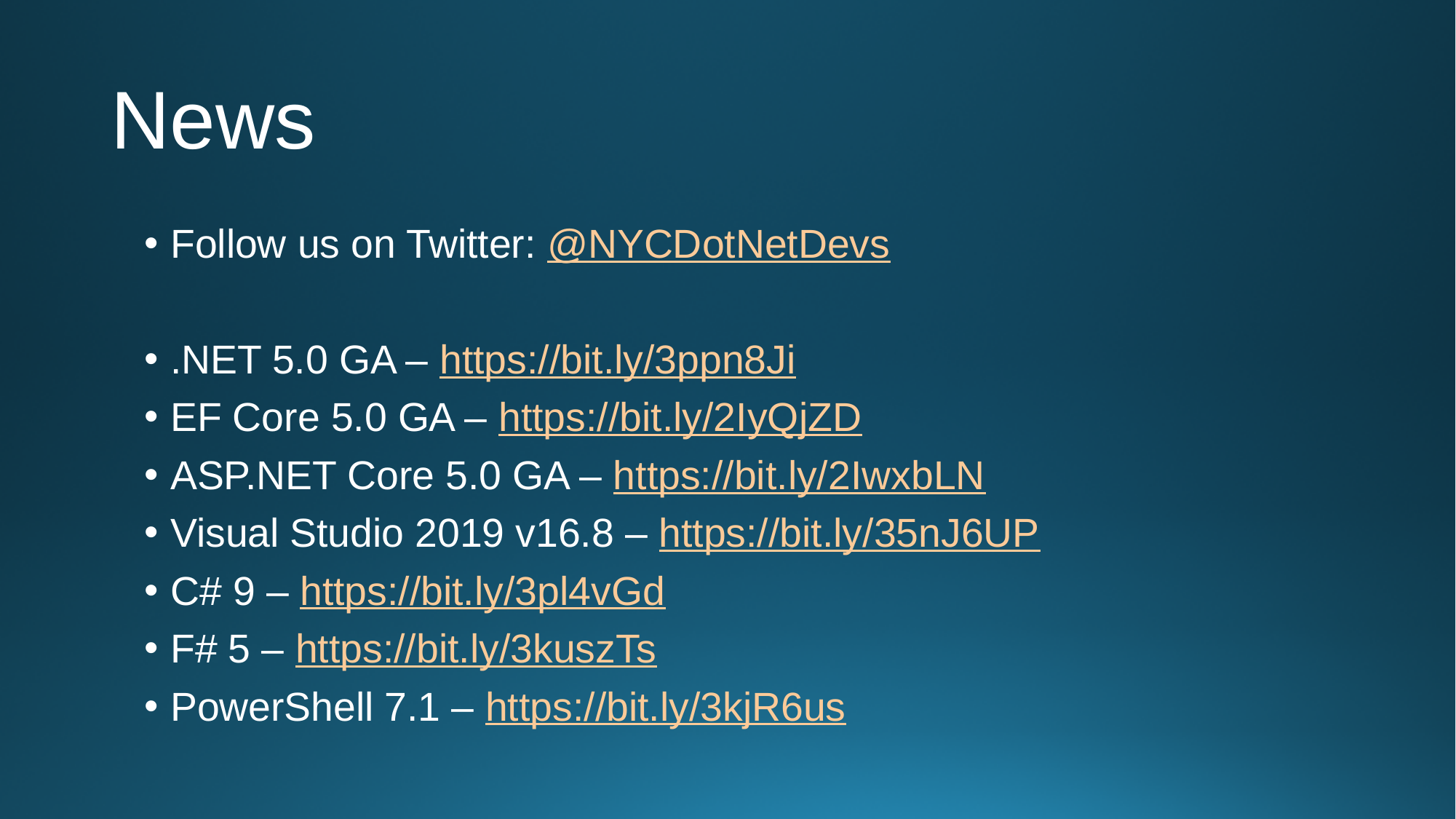

# News
Follow us on Twitter: @NYCDotNetDevs

.NET 5.0 GA – https://bit.ly/3ppn8Ji
EF Core 5.0 GA – https://bit.ly/2IyQjZD
ASP.NET Core 5.0 GA – https://bit.ly/2IwxbLN
Visual Studio 2019 v16.8 – https://bit.ly/35nJ6UP
C# 9 – https://bit.ly/3pl4vGd
F# 5 – https://bit.ly/3kuszTs
PowerShell 7.1 – https://bit.ly/3kjR6us